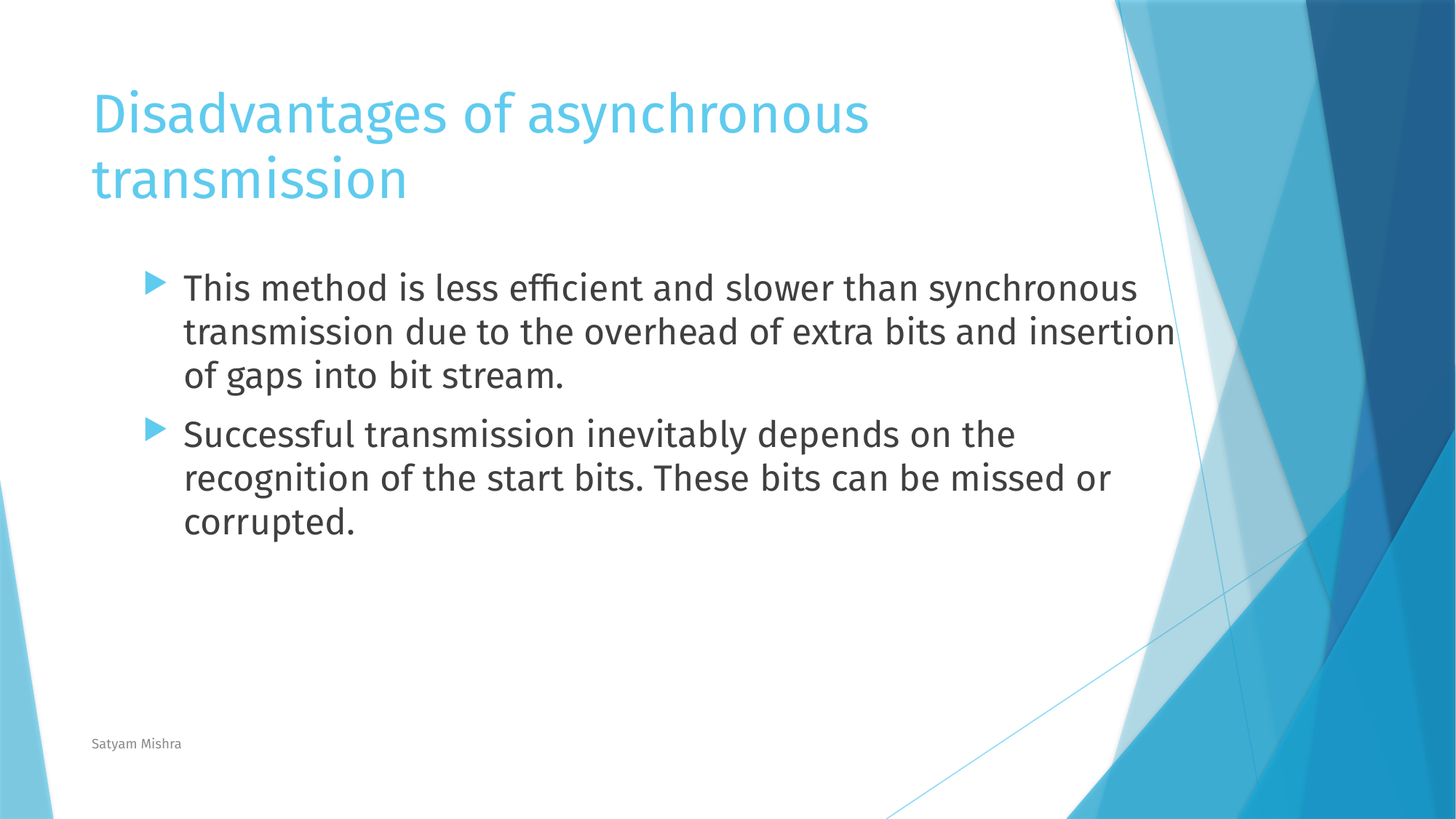

# Disadvantages of asynchronous transmission
This method is less efficient and slower than synchronous transmission due to the overhead of extra bits and insertion of gaps into bit stream.
Successful transmission inevitably depends on the recognition of the start bits. These bits can be missed or corrupted.
Satyam Mishra